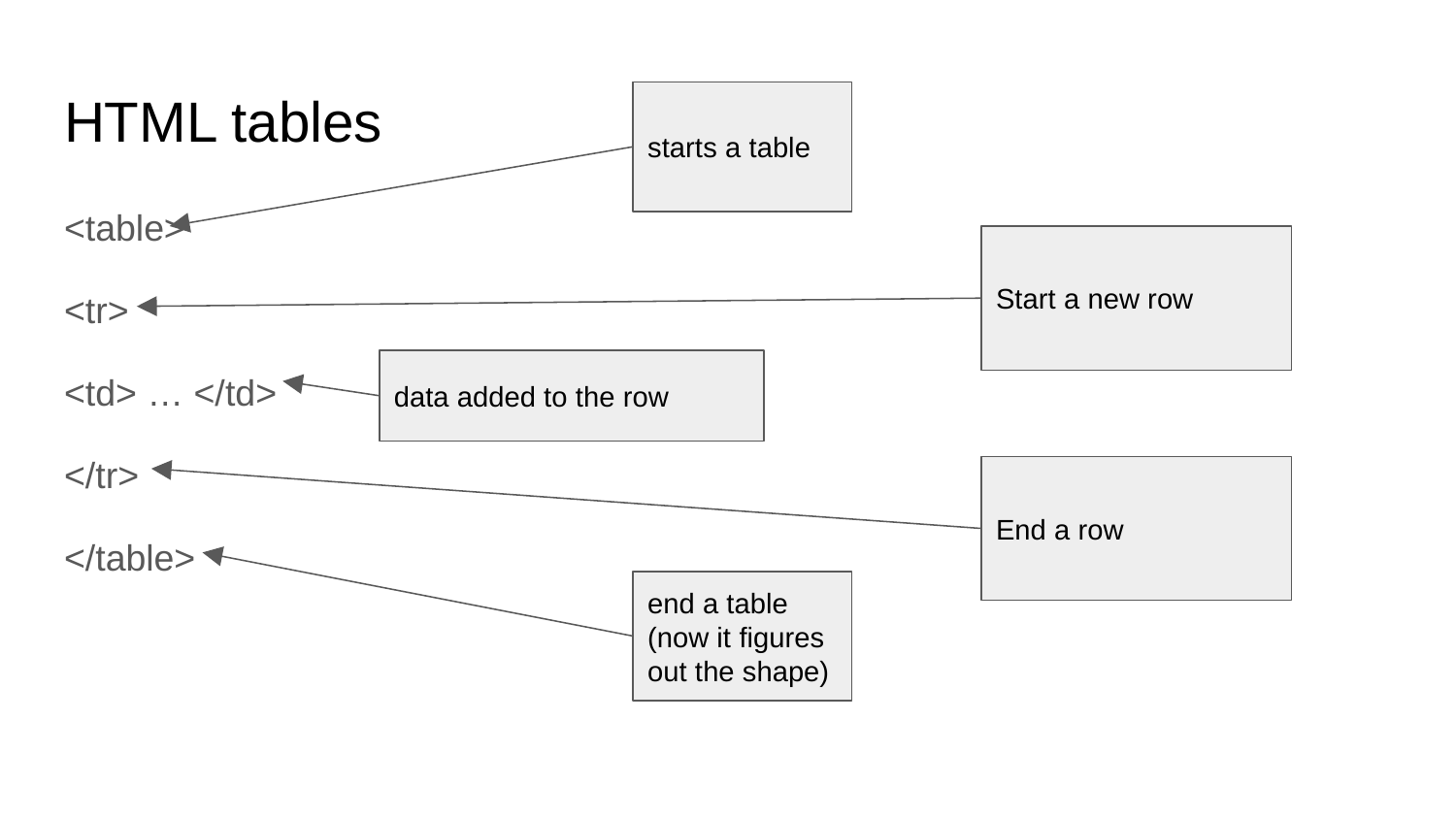

# HTML tables
starts a table
<table>
<tr>
<td> … </td>
</tr>
</table>
Start a new row
data added to the row
End a row
end a table (now it figures out the shape)